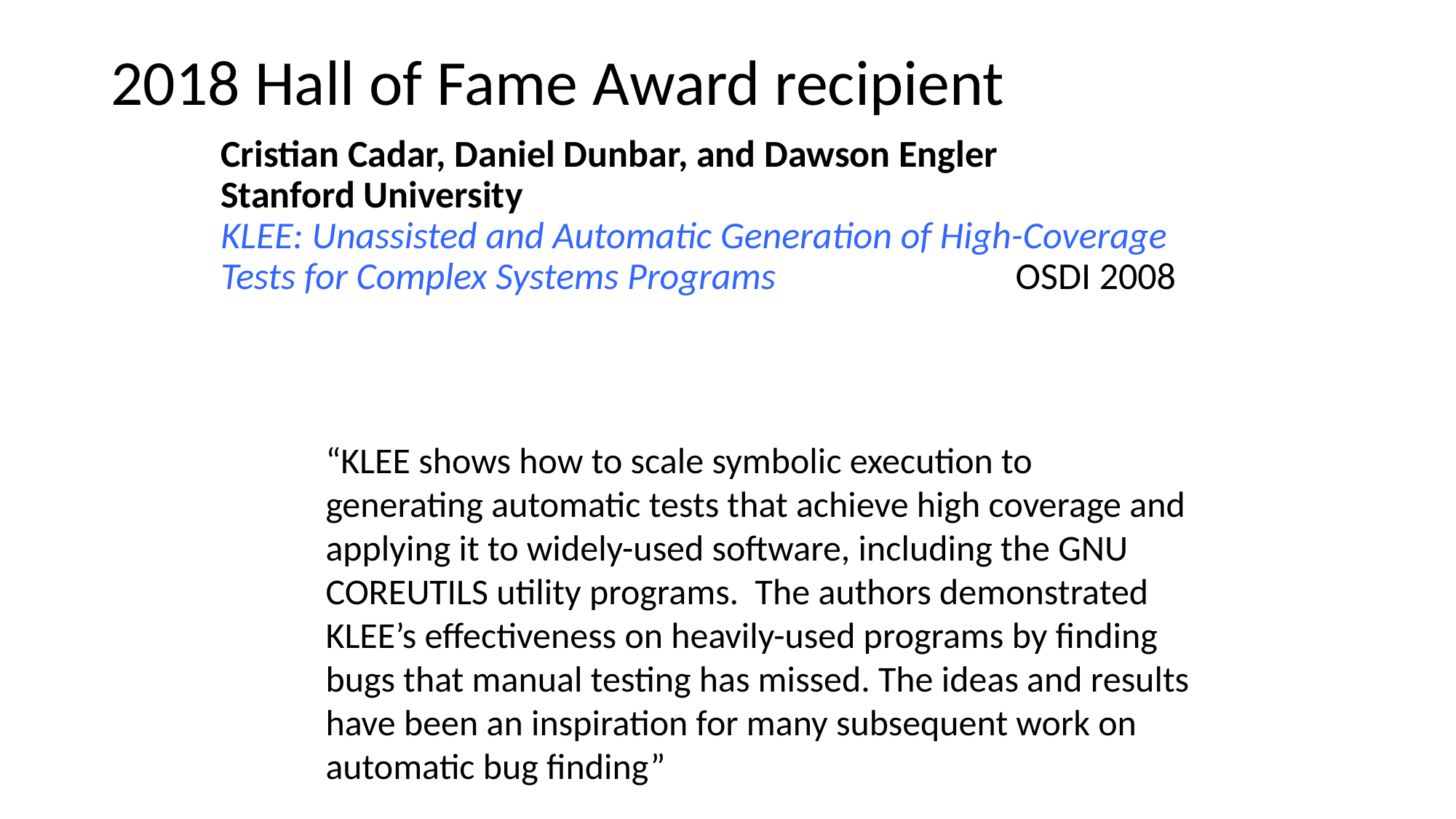

# 2018 Hall of Fame Award recipient
Cristian Cadar, Daniel Dunbar, and Dawson Engler
Stanford University
KLEE: Unassisted and Automatic Generation of High-Coverage Tests for Complex Systems Programs                            OSDI 2008
“KLEE shows how to scale symbolic execution to generating automatic tests that achieve high coverage and applying it to widely-used software, including the GNU COREUTILS utility programs.  The authors demonstrated KLEE’s effectiveness on heavily-used programs by finding bugs that manual testing has missed. The ideas and results have been an inspiration for many subsequent work on automatic bug finding”